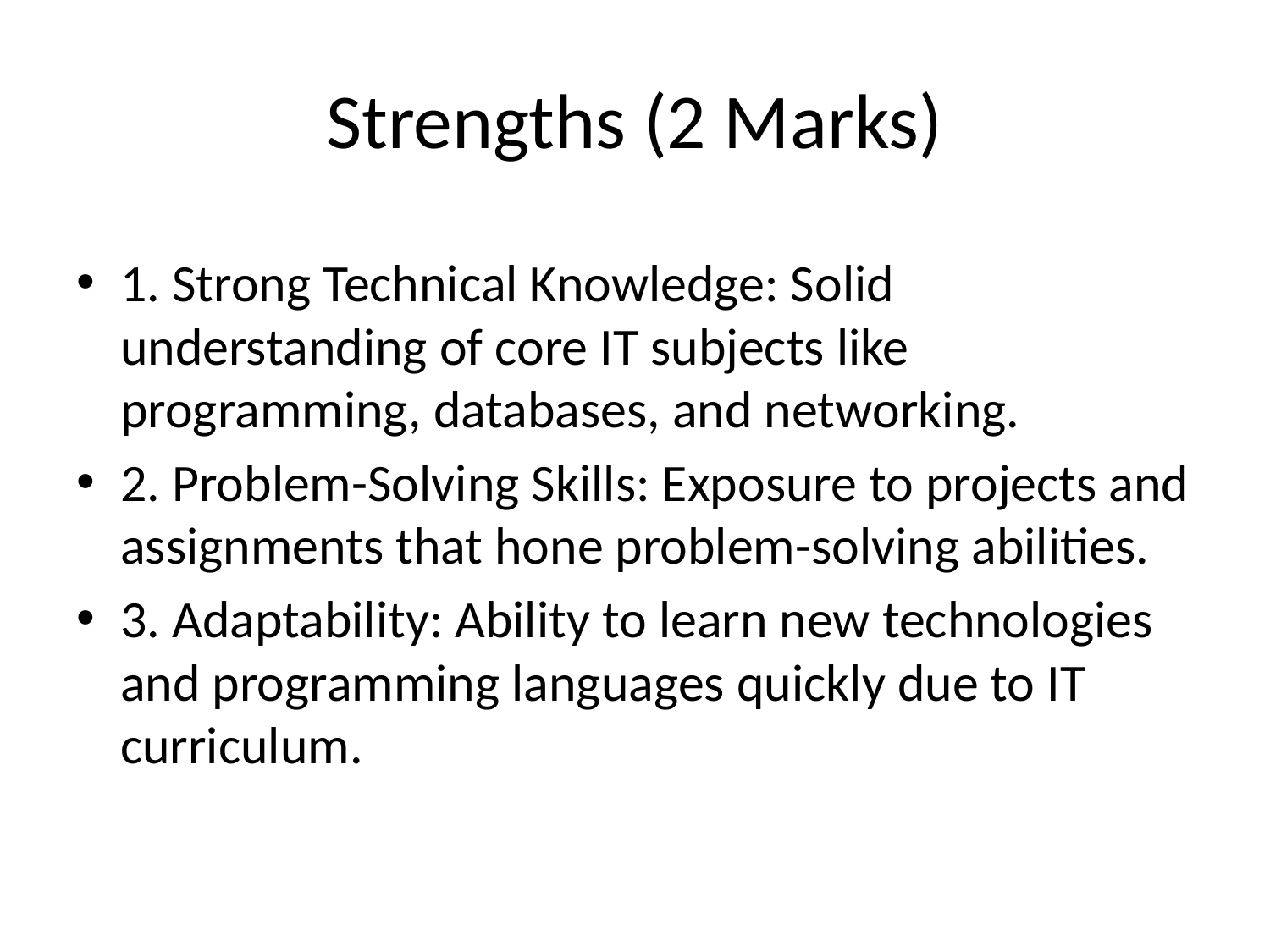

# Strengths (2 Marks)

1. Strong Technical Knowledge: Solid understanding of core IT subjects like programming, databases, and networking.
2. Problem-Solving Skills: Exposure to projects and assignments that hone problem-solving abilities.
3. Adaptability: Ability to learn new technologies and programming languages quickly due to IT curriculum.